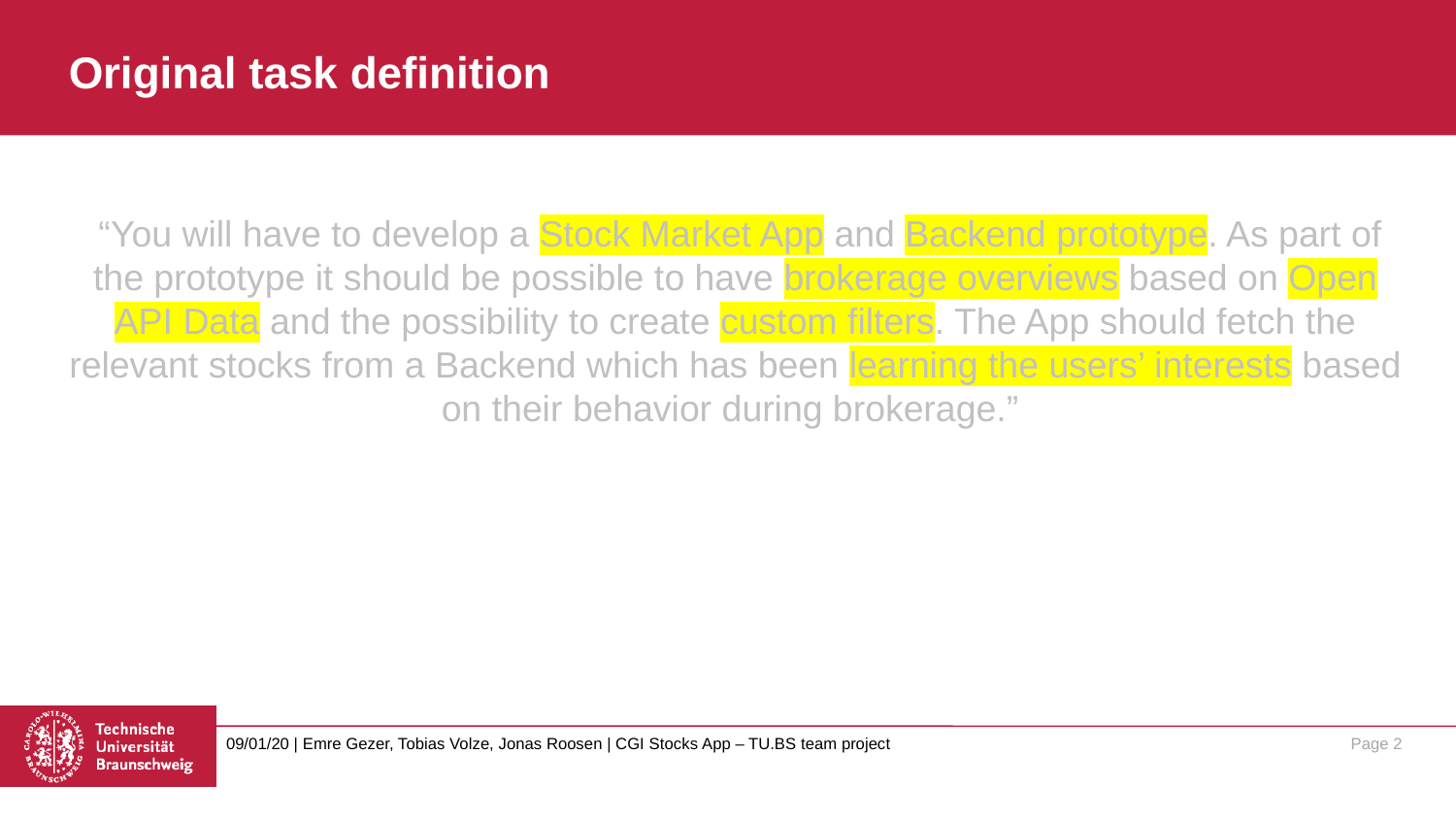

# Original task definition

 “You will have to develop a Stock Market App and Backend prototype. As part of the prototype it should be possible to have brokerage overviews based on Open API Data and the possibility to create custom filters. The App should fetch the relevant stocks from a Backend which has been learning the users’ interests based on their behavior during brokerage.”